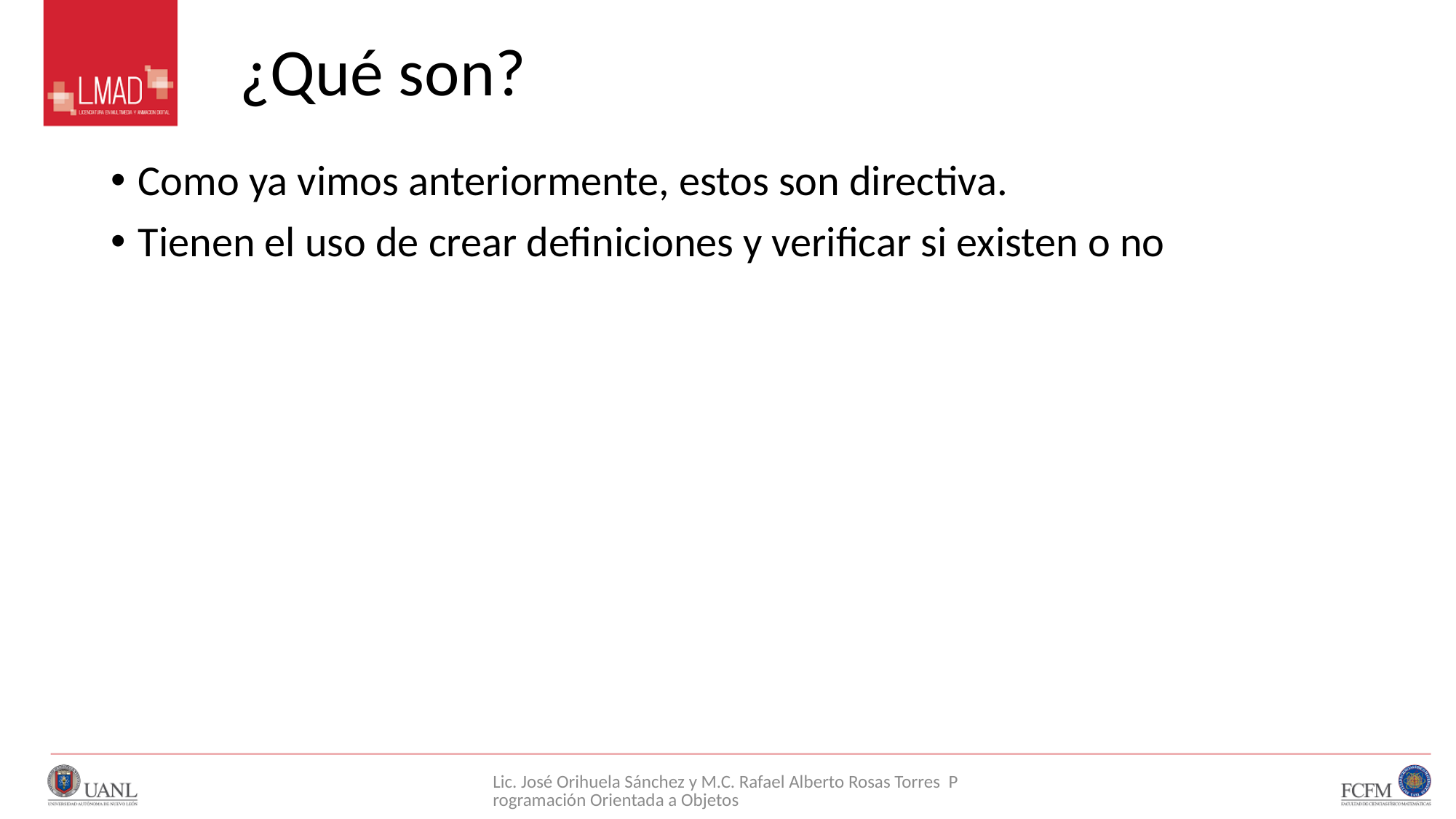

# ¿Qué son?
Como ya vimos anteriormente, estos son directiva.
Tienen el uso de crear definiciones y verificar si existen o no

Lic. José Orihuela Sánchez y M.C. Rafael Alberto Rosas Torres  Programación Orientada a Objetos